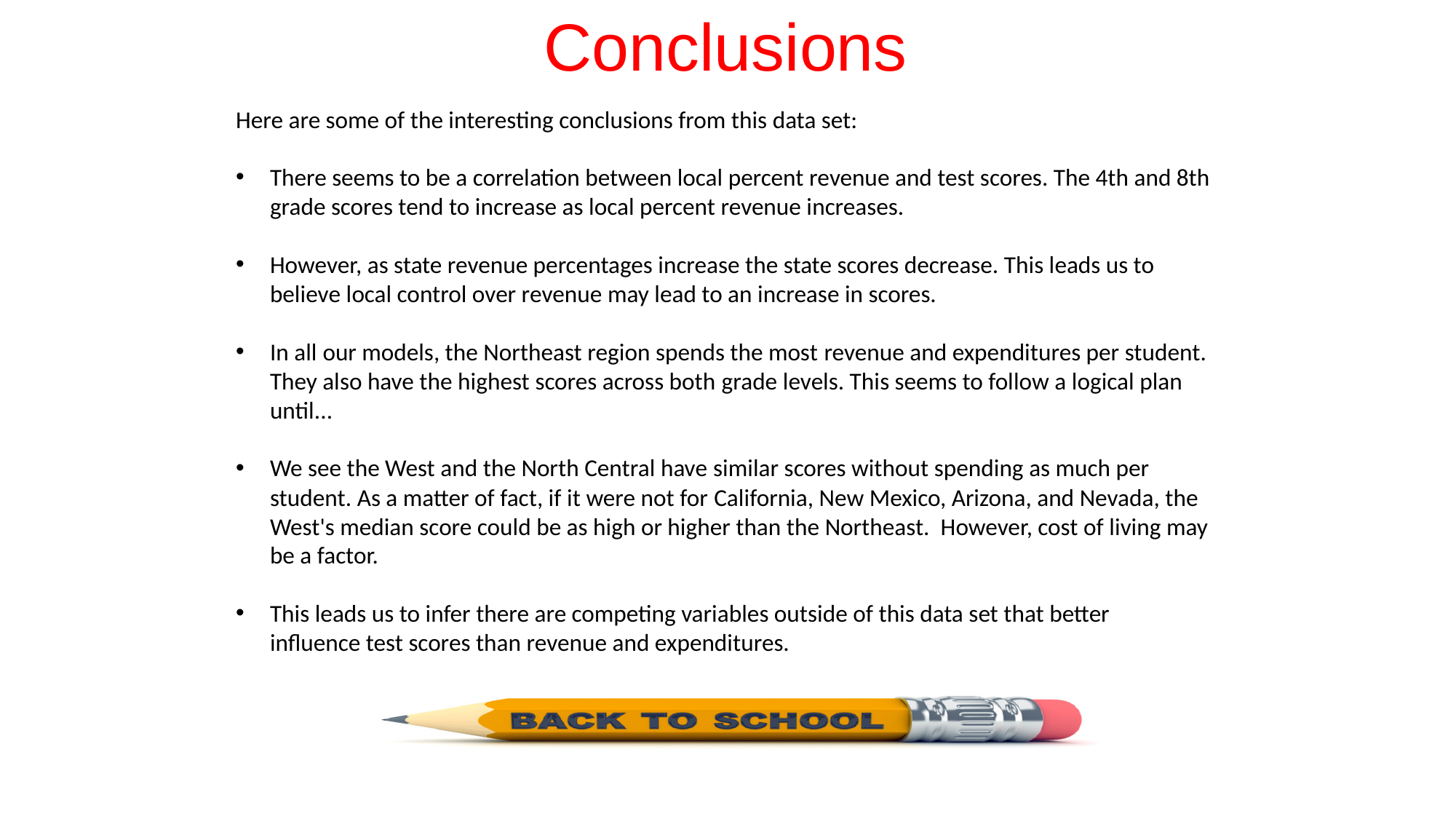

# Conclusions
Here are some of the interesting conclusions from this data set:

There seems to be a correlation between local percent revenue and test scores. The 4th and 8th grade scores tend to increase as local percent revenue increases.

However, as state revenue percentages increase the state scores decrease. This leads us to believe local control over revenue may lead to an increase in scores.

In all our models, the Northeast region spends the most revenue and expenditures per student. They also have the highest scores across both grade levels. This seems to follow a logical plan until...

We see the West and the North Central have similar scores without spending as much per student. As a matter of fact, if it were not for California, New Mexico, Arizona, and Nevada, the West's median score could be as high or higher than the Northeast.  However, cost of living may be a factor.

This leads us to infer there are competing variables outside of this data set that better influence test scores than revenue and expenditures.